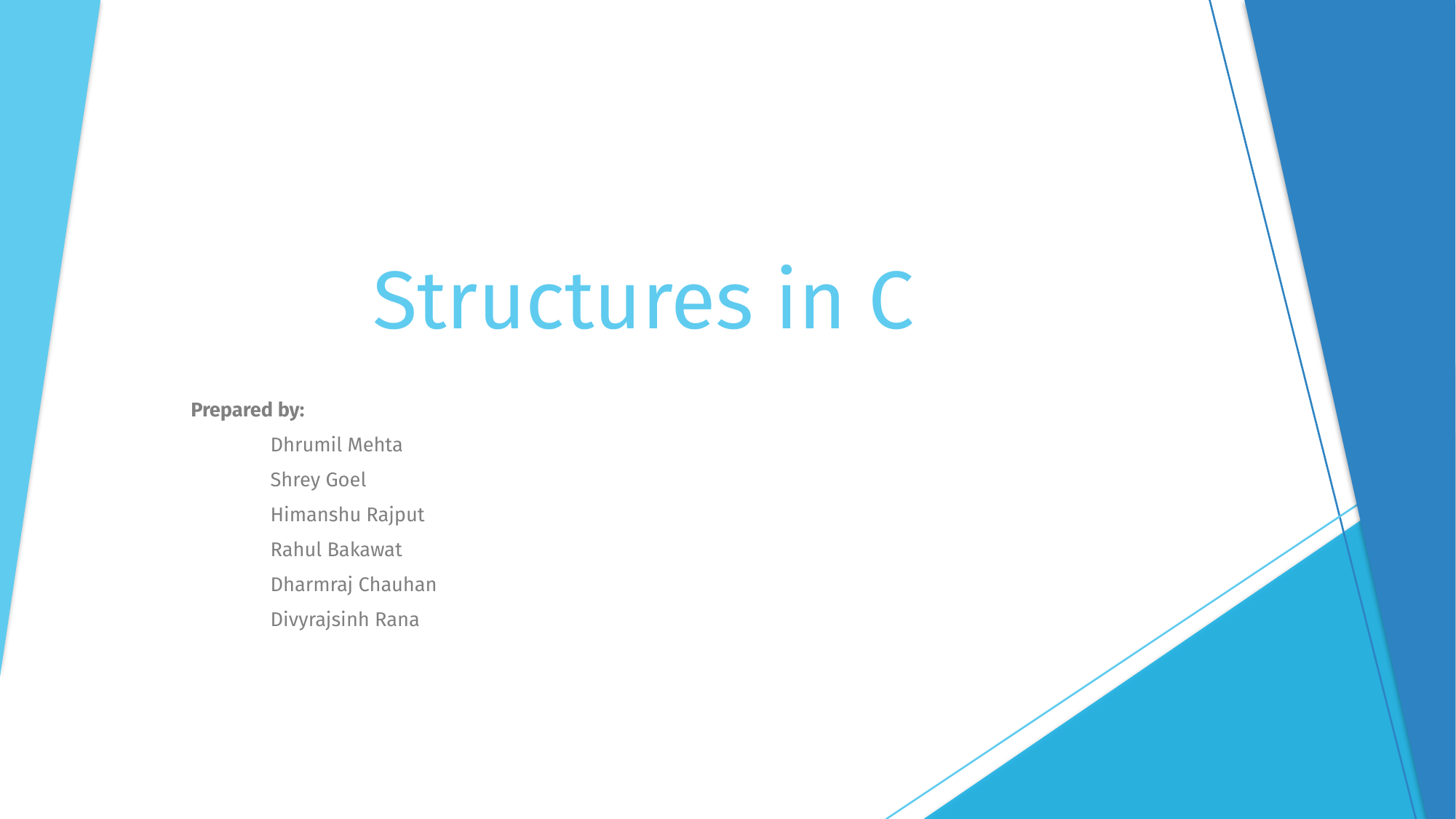

# Structures in C
Prepared by:
		Dhrumil Mehta
		Shrey Goel
		Himanshu Rajput
		Rahul Bakawat
		Dharmraj Chauhan
		Divyrajsinh Rana